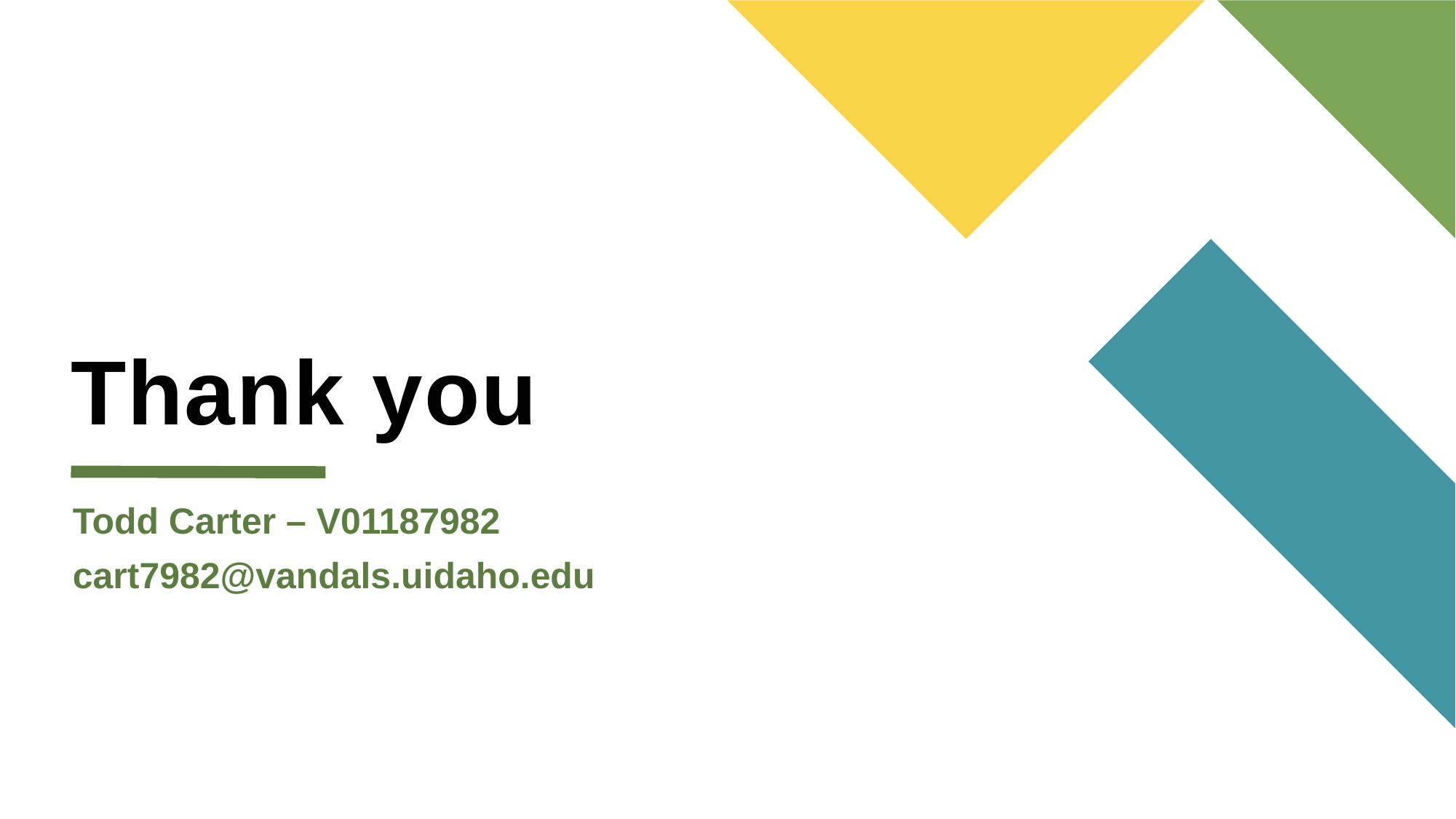

# Thank you
Todd Carter – V01187982
cart7982@vandals.uidaho.edu